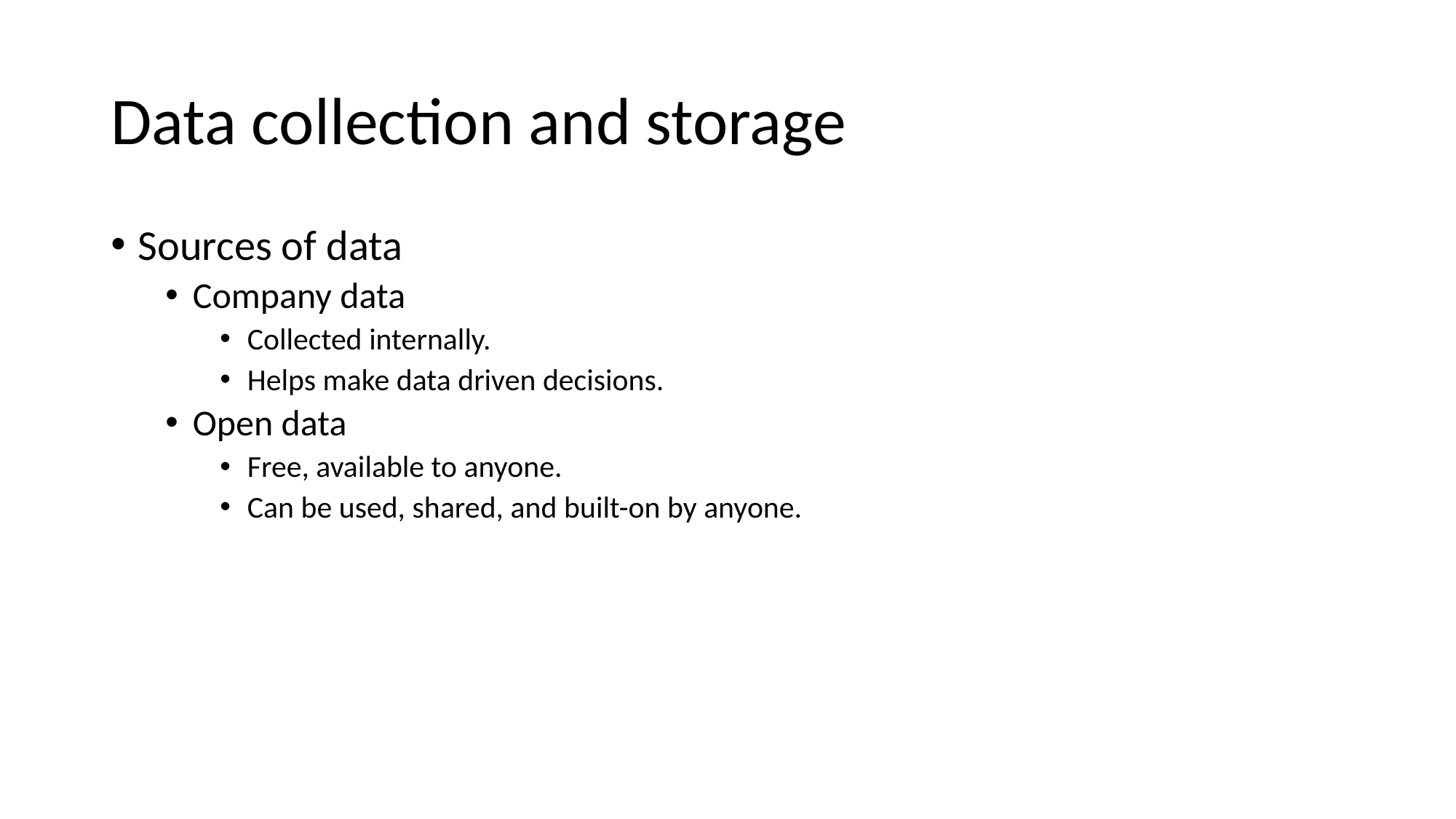

# Data collection and storage
Sources of data
Company data
Collected internally.
Helps make data driven decisions.
Open data
Free, available to anyone.
Can be used, shared, and built-on by anyone.